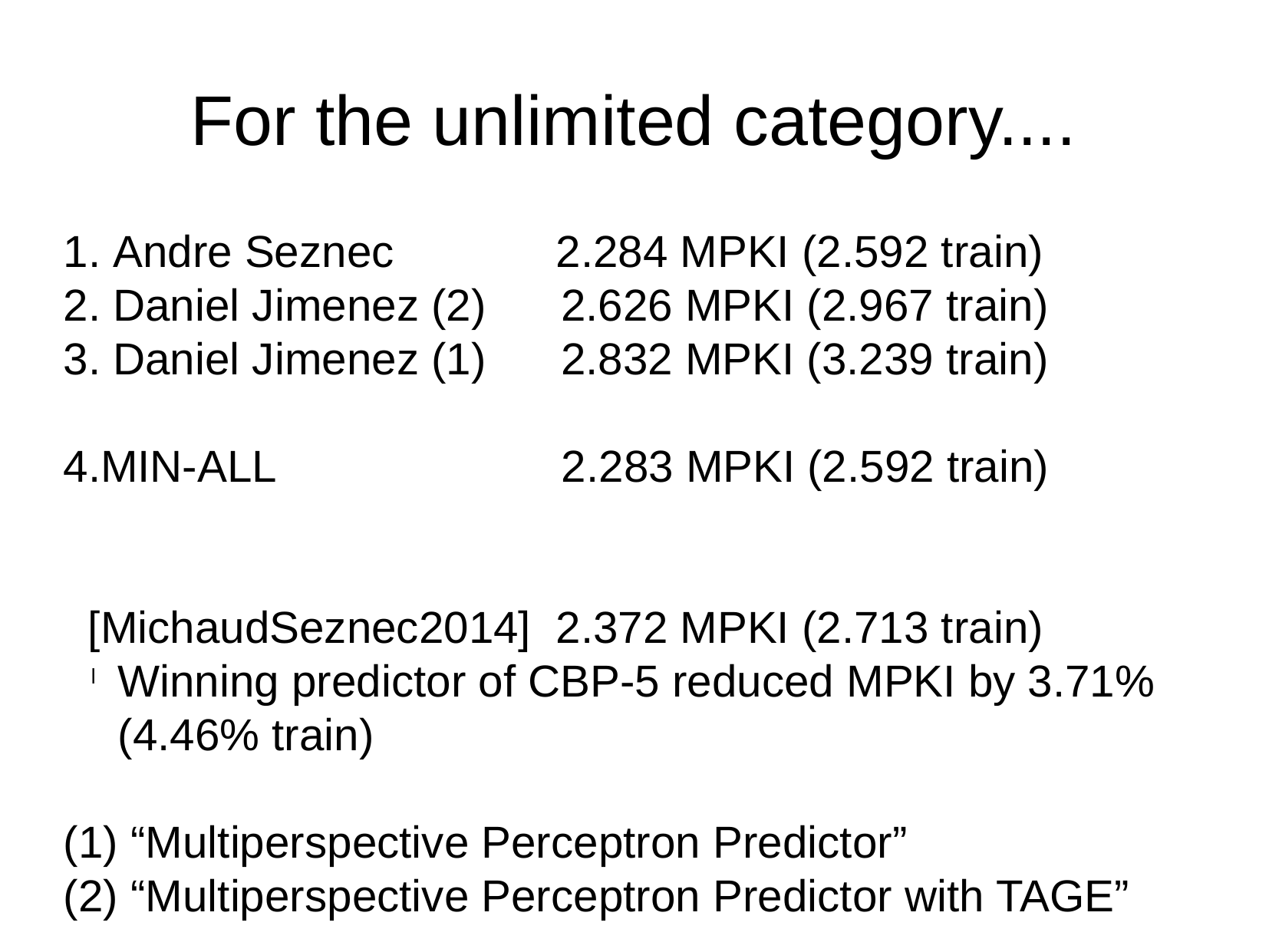

For the unlimited category....
 Andre Seznec             2.284 MPKI (2.592 train)
 Daniel Jimenez (2)      2.626 MPKI (2.967 train)
 Daniel Jimenez (1)      2.832 MPKI (3.239 train)

MIN-ALL                       2.283 MPKI (2.592 train)

  [MichaudSeznec2014]  2.372 MPKI (2.713 train)
Winning predictor of CBP-5 reduced MPKI by 3.71% (4.46% train)

(1) “Multiperspective Perceptron Predictor”
(2) “Multiperspective Perceptron Predictor with TAGE”